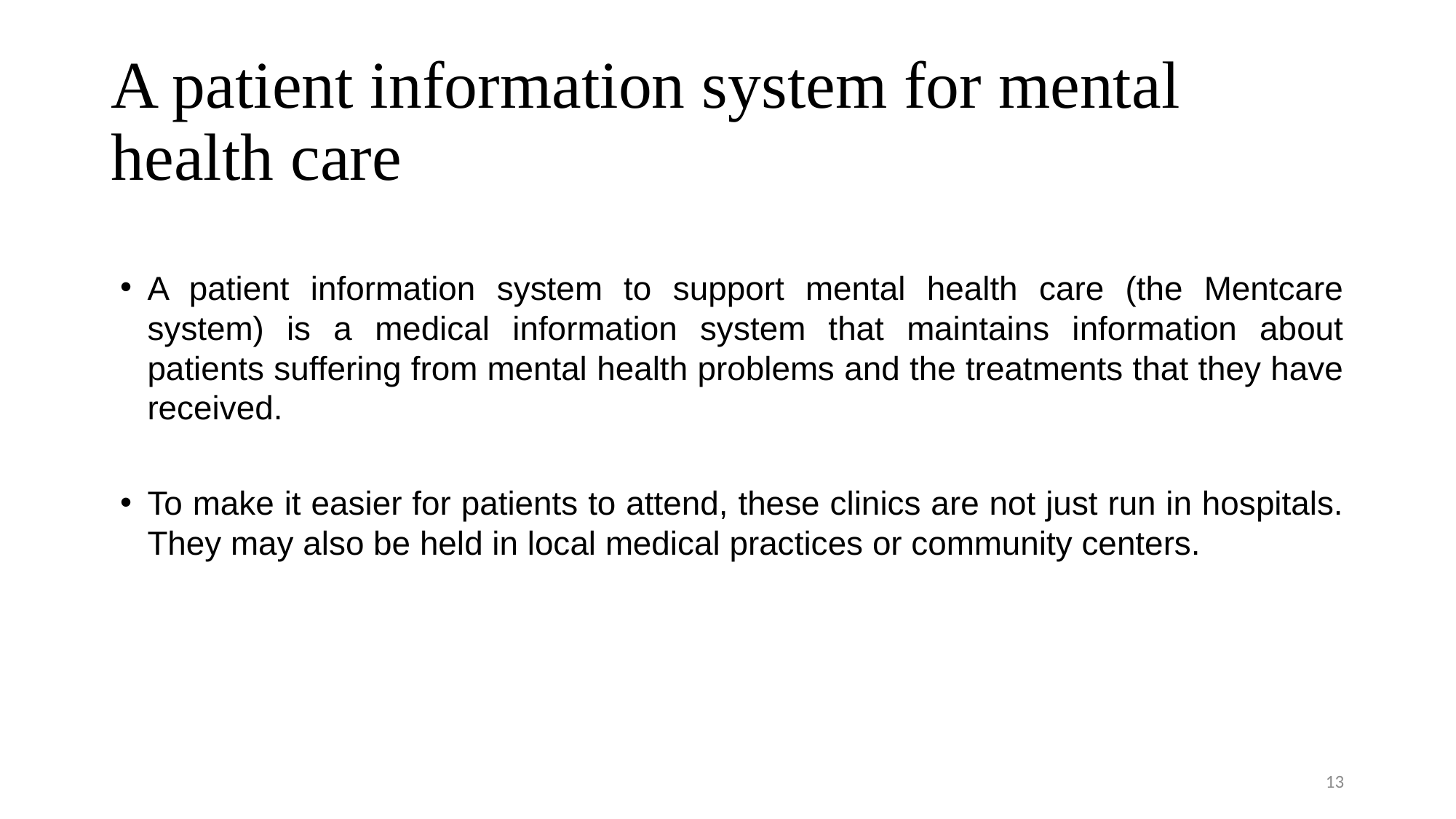

# A patient information system for mental health care
A patient information system to support mental health care (the Mentcare system) is a medical information system that maintains information about patients suffering from mental health problems and the treatments that they have received.

To make it easier for patients to attend, these clinics are not just run in hospitals. They may also be held in local medical practices or community centers.

13